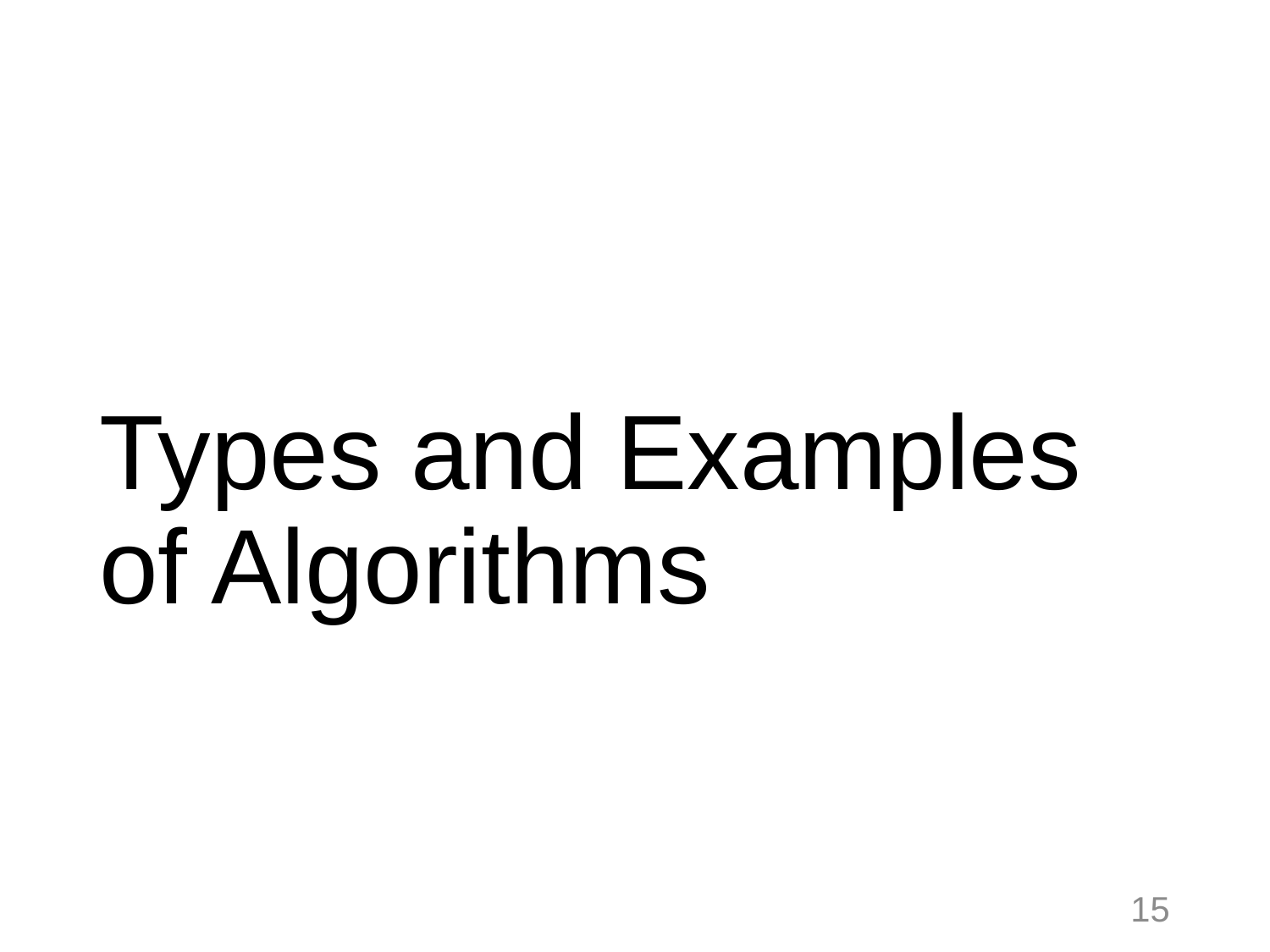

# Types and Examples of Algorithms

15